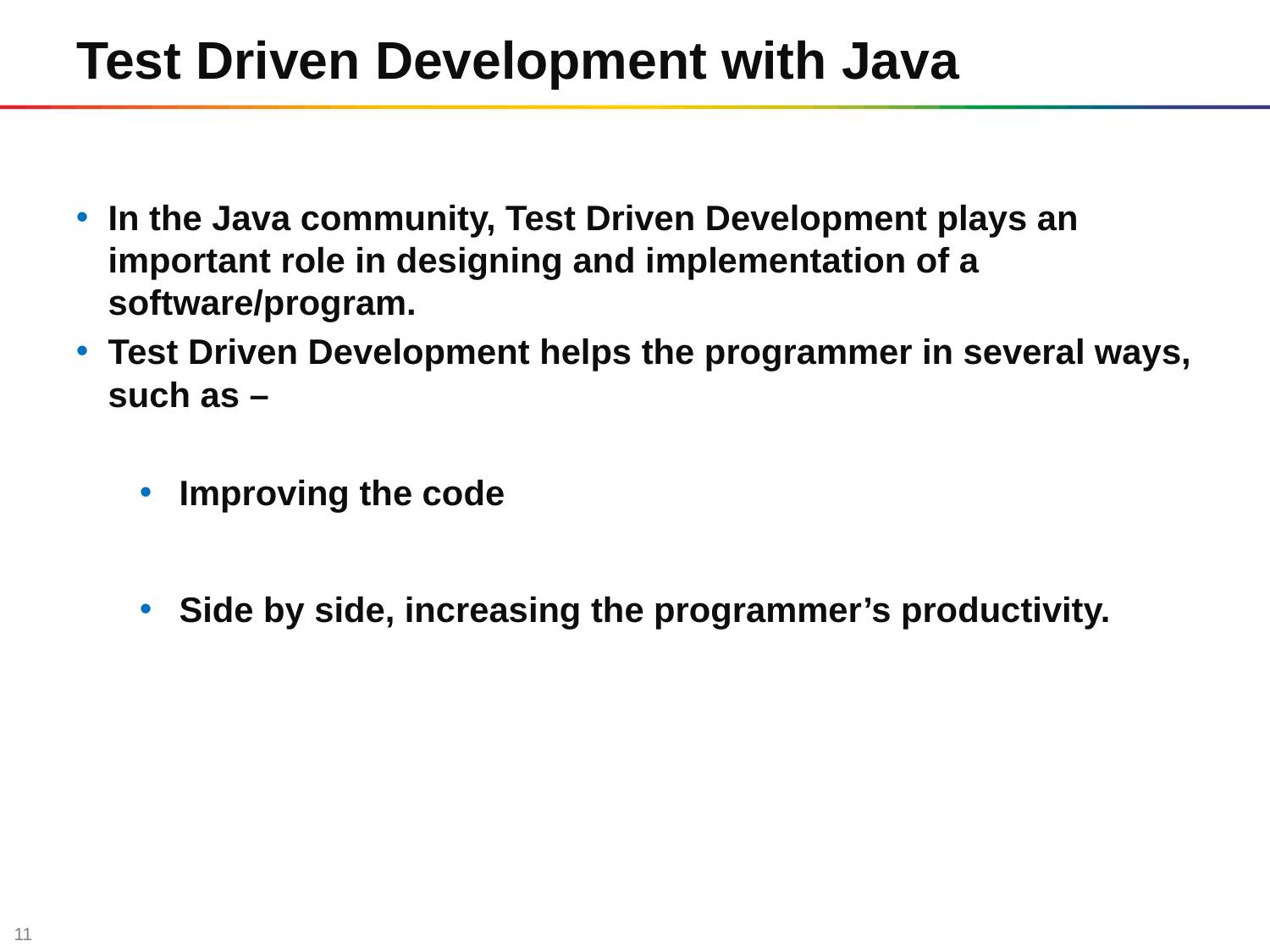

Test Driven Development with Java
In the Java community, Test Driven Development plays an important role in designing and implementation of a software/program.
Test Driven Development helps the programmer in several ways, such as –

Improving the code

Side by side, increasing the programmer’s productivity.